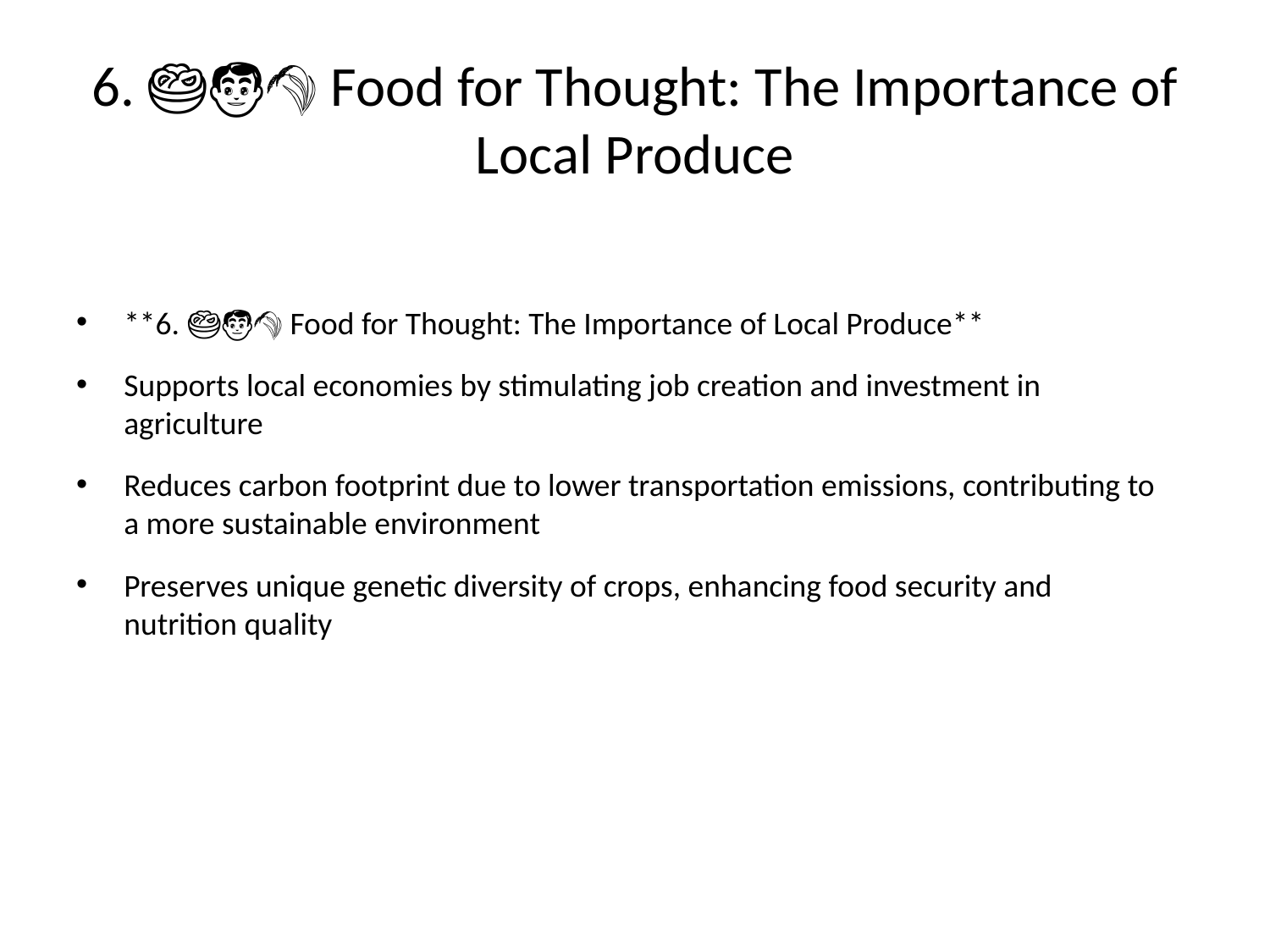

# 6. 🥗👨‍🌾 Food for Thought: The Importance of Local Produce

**6. 🥗👨‍🌾 Food for Thought: The Importance of Local Produce**
Supports local economies by stimulating job creation and investment in
agriculture
Reduces carbon footprint due to lower transportation emissions, contributing to
a more sustainable environment
Preserves unique genetic diversity of crops, enhancing food security and
nutrition quality